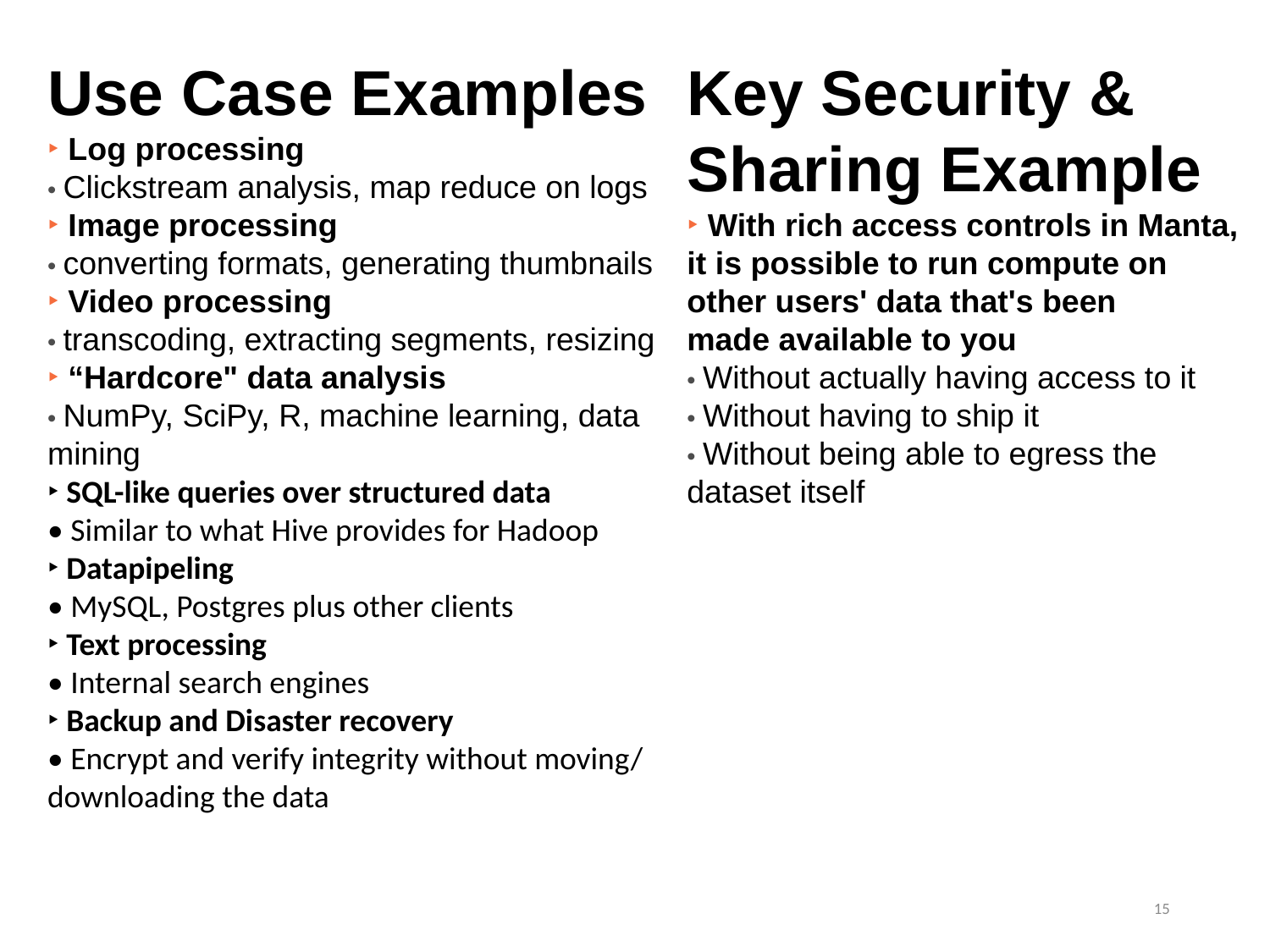

Use Case Examples
‣ Log processing
• Clickstream analysis, map reduce on logs
‣ Image processing
• converting formats, generating thumbnails
‣ Video processing
• transcoding, extracting segments, resizing
‣ “Hardcore" data analysis
• NumPy, SciPy, R, machine learning, data mining
‣ SQL-like queries over structured data
• Similar to what Hive provides for Hadoop
‣ Datapipeling
• MySQL, Postgres plus other clients
‣ Text processing
• Internal search engines
‣ Backup and Disaster recovery
• Encrypt and verify integrity without moving/
downloading the data
Key Security & Sharing Example
‣ With rich access controls in Manta, it is possible to run compute on other users' data that's been
made available to you
• Without actually having access to it
• Without having to ship it
• Without being able to egress the dataset itself
15